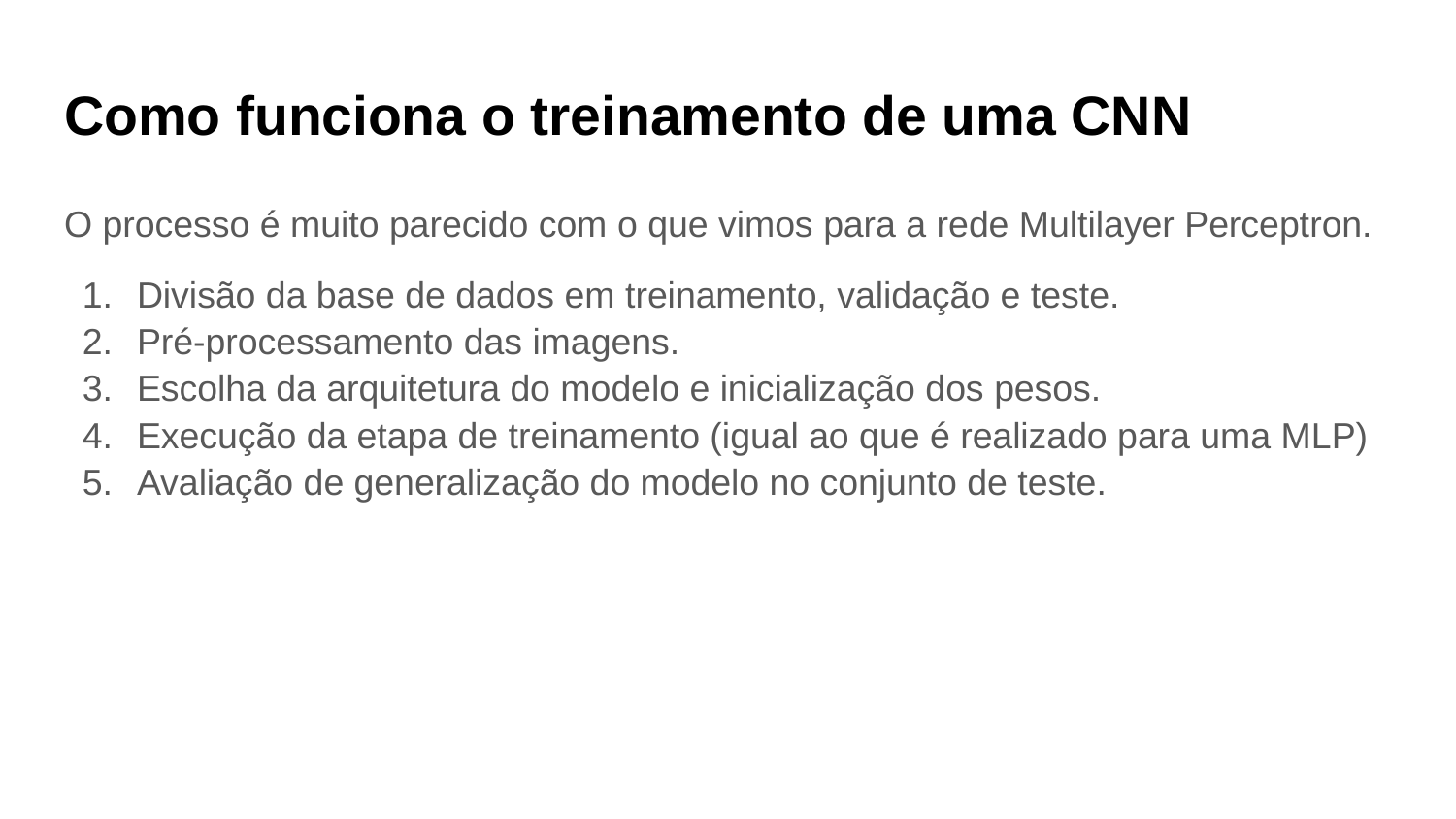

# Como funciona o treinamento de uma CNN
O processo é muito parecido com o que vimos para a rede Multilayer Perceptron.
Divisão da base de dados em treinamento, validação e teste.
Pré-processamento das imagens.
Escolha da arquitetura do modelo e inicialização dos pesos.
Execução da etapa de treinamento (igual ao que é realizado para uma MLP)
Avaliação de generalização do modelo no conjunto de teste.